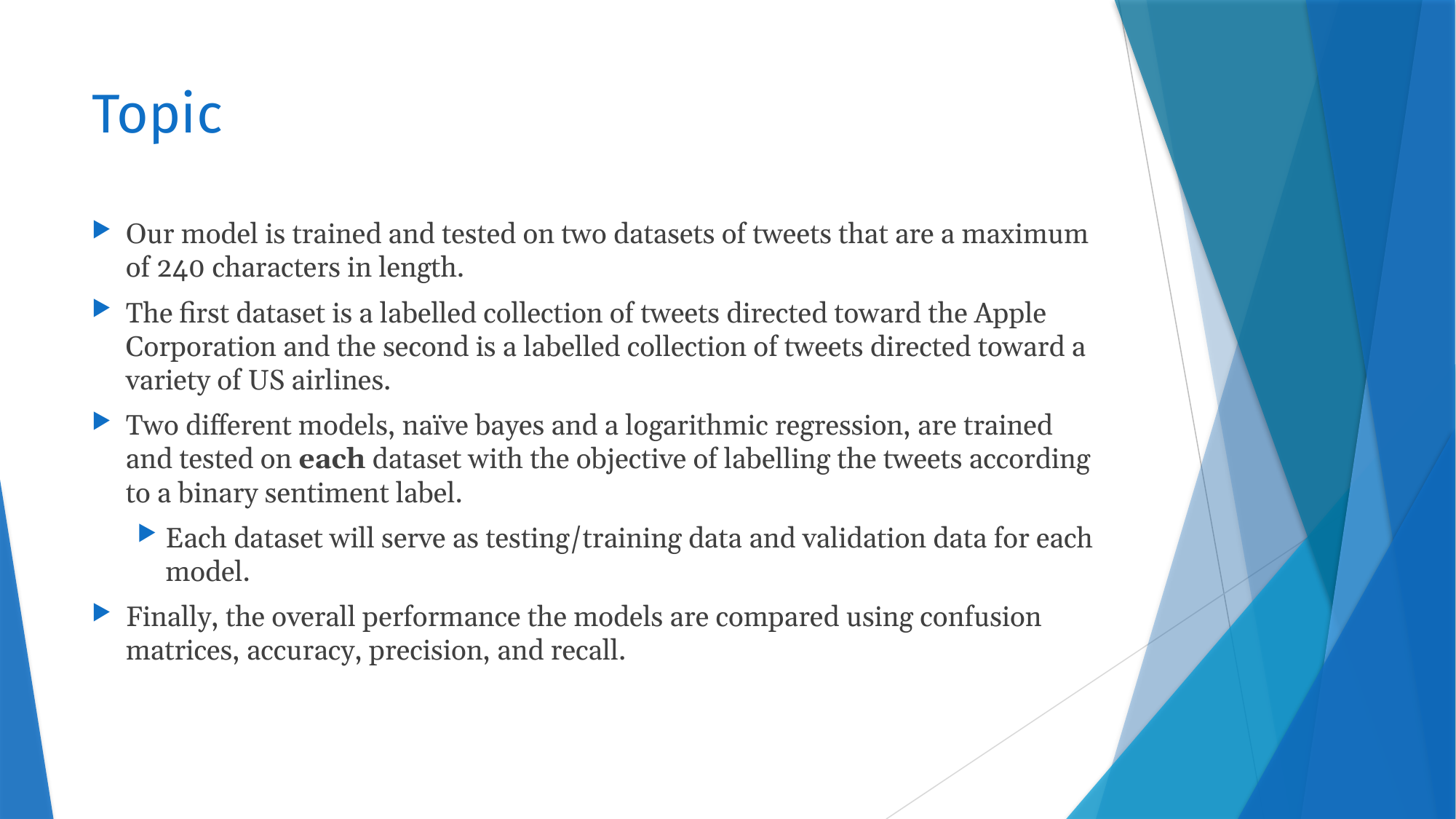

# Topic
Our model is trained and tested on two datasets of tweets that are a maximum of 240 characters in length.
The first dataset is a labelled collection of tweets directed toward the Apple Corporation and the second is a labelled collection of tweets directed toward a variety of US airlines.
Two different models, naïve bayes and a logarithmic regression, are trained and tested on each dataset with the objective of labelling the tweets according to a binary sentiment label.
Each dataset will serve as testing/training data and validation data for each model.
Finally, the overall performance the models are compared using confusion matrices, accuracy, precision, and recall.